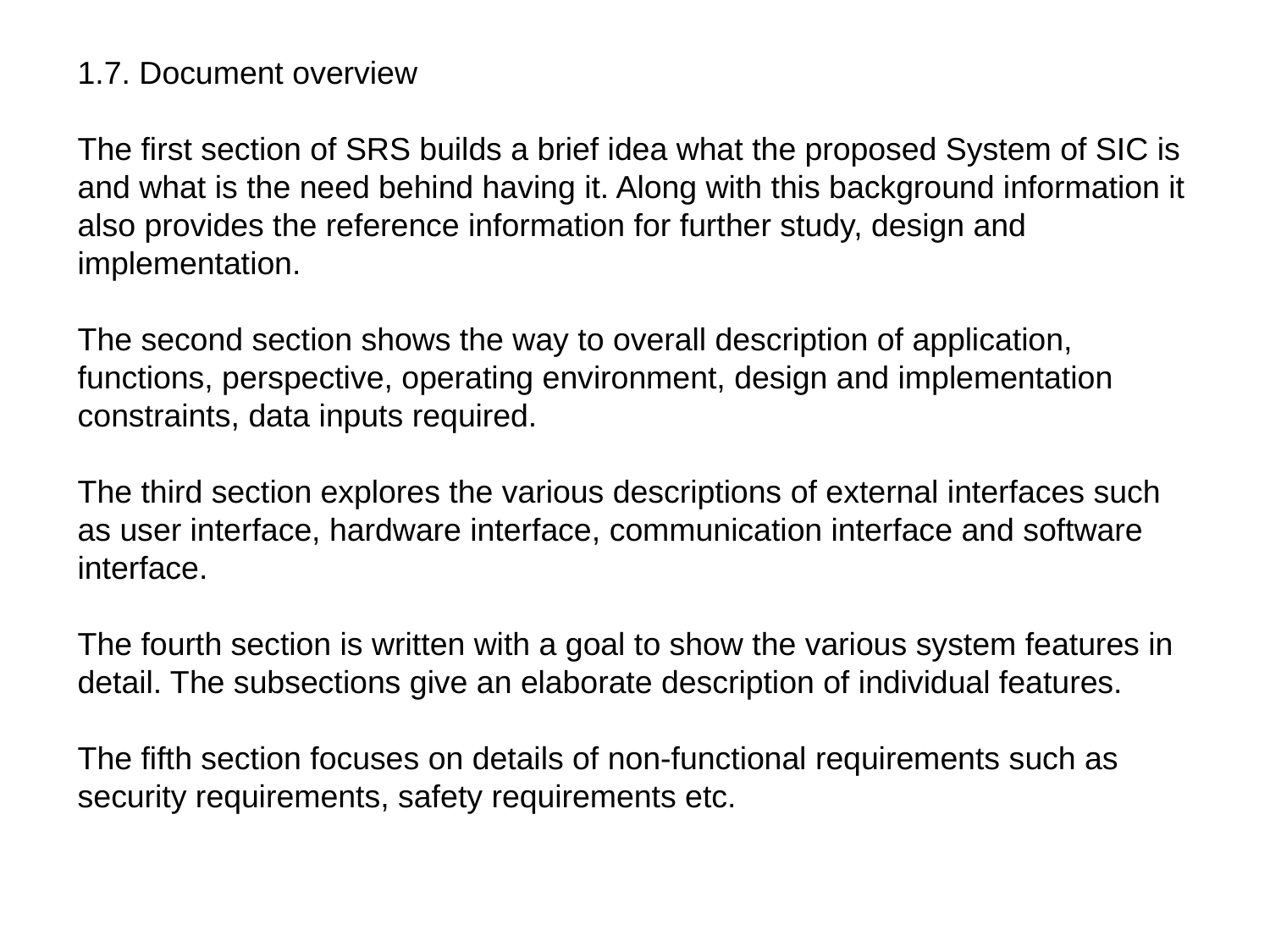

1.7. Document overview

The first section of SRS builds a brief idea what the proposed System of SIC is and what is the need behind having it. Along with this background information it also provides the reference information for further study, design and implementation.

The second section shows the way to overall description of application, functions, perspective, operating environment, design and implementation constraints, data inputs required.

The third section explores the various descriptions of external interfaces such as user interface, hardware interface, communication interface and software interface.

The fourth section is written with a goal to show the various system features in detail. The subsections give an elaborate description of individual features.

The fifth section focuses on details of non-functional requirements such as security requirements, safety requirements etc.